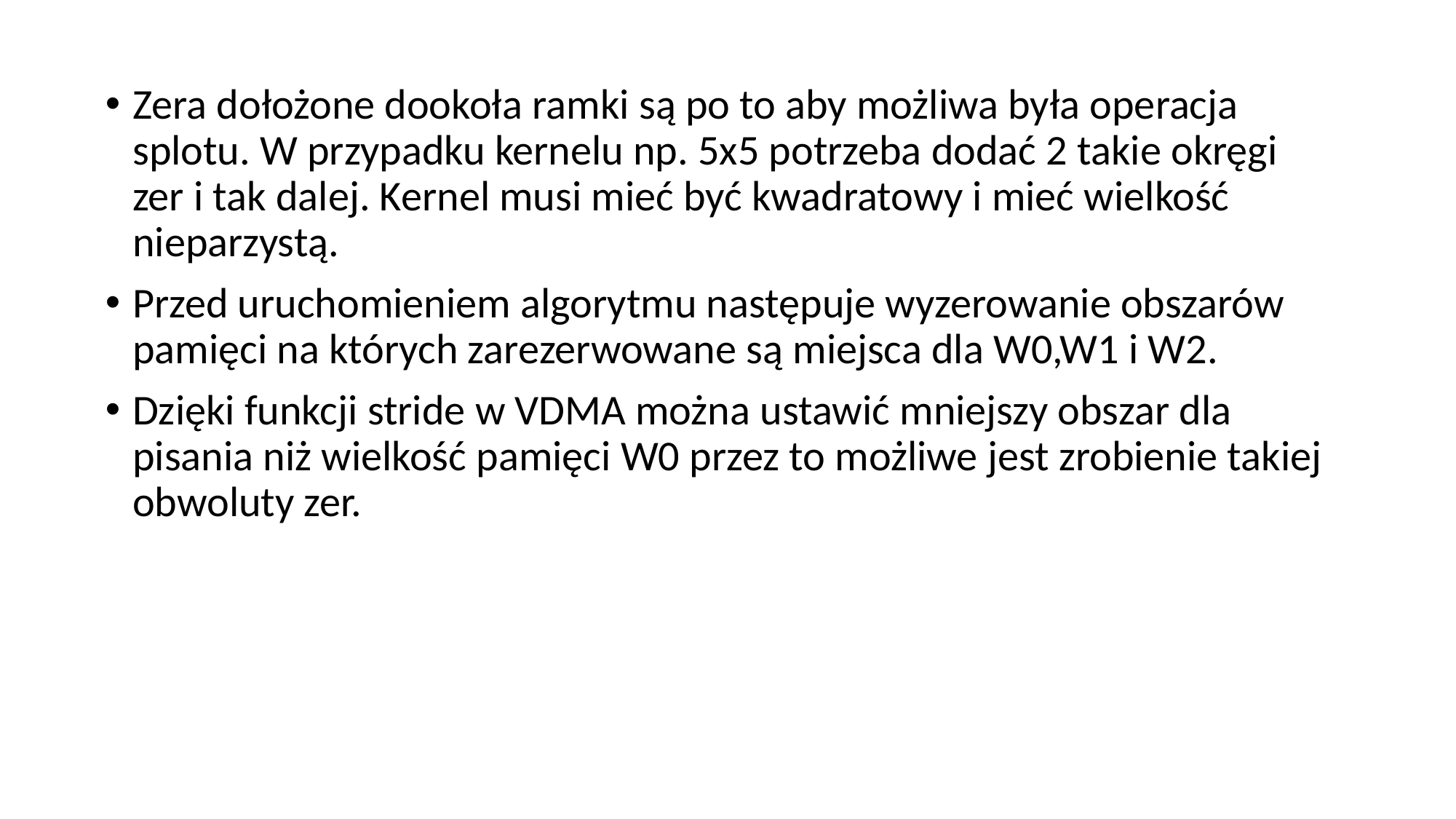

Zera dołożone dookoła ramki są po to aby możliwa była operacja splotu. W przypadku kernelu np. 5x5 potrzeba dodać 2 takie okręgi zer i tak dalej. Kernel musi mieć być kwadratowy i mieć wielkość nieparzystą.
Przed uruchomieniem algorytmu następuje wyzerowanie obszarów pamięci na których zarezerwowane są miejsca dla W0,W1 i W2.
Dzięki funkcji stride w VDMA można ustawić mniejszy obszar dla pisania niż wielkość pamięci W0 przez to możliwe jest zrobienie takiej obwoluty zer.